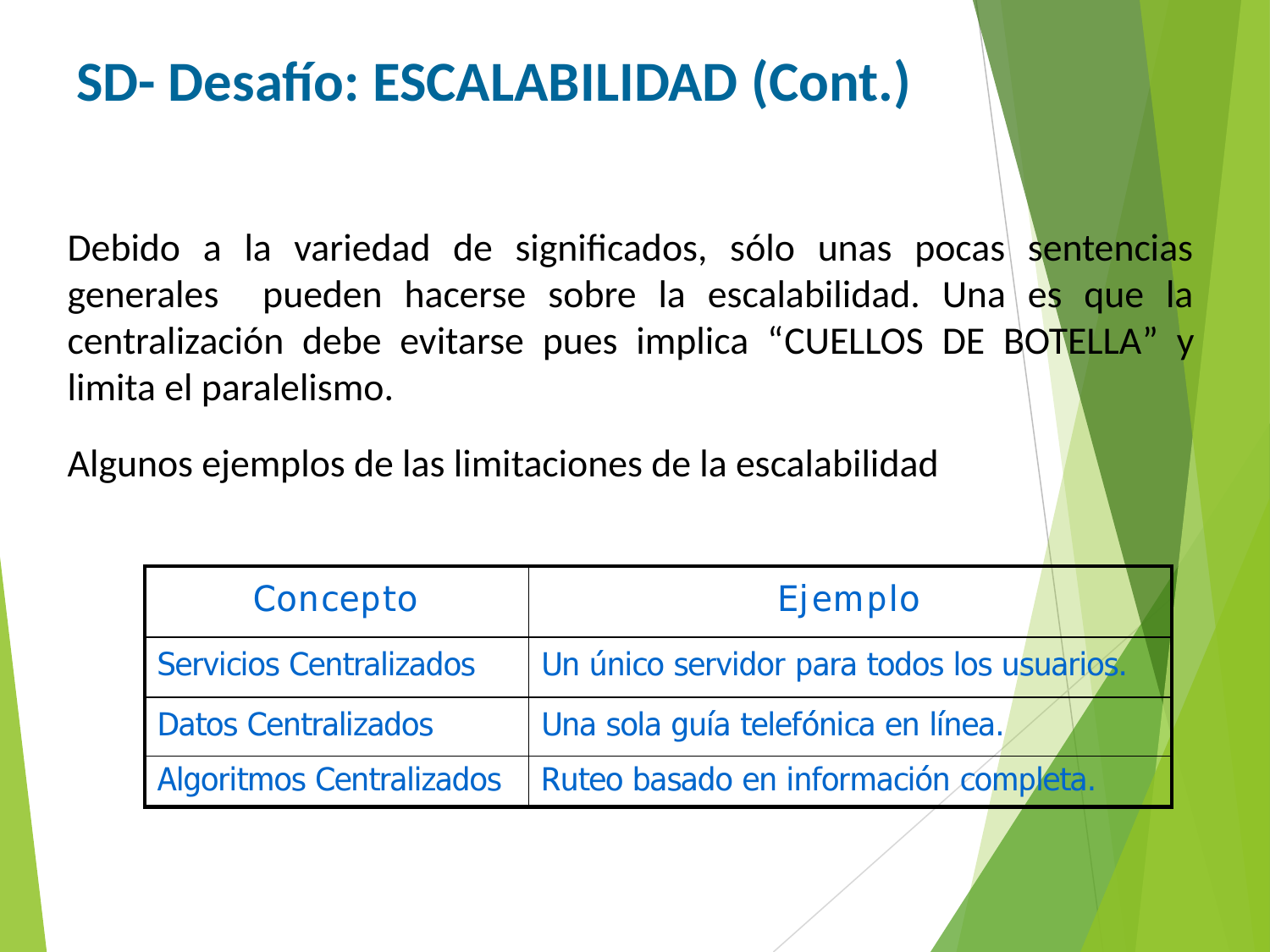

SD- Desafío: Escalabilidad (Cont.)

Debido a la variedad de significados, sólo unas pocas sentencias generales  pueden hacerse sobre la escalabilidad. Una es que la centralización debe evitarse pues implica “cuellos de botella” y limita el paralelismo.

Algunos ejemplos de las limitaciones de la escalabilidad
| Concepto | Ejemplo |
| --- | --- |
| Servicios Centralizados | Un único servidor para todos los usuarios. |
| Datos Centralizados | Una sola guía telefónica en línea. |
| Algoritmos Centralizados | Ruteo basado en información completa. |